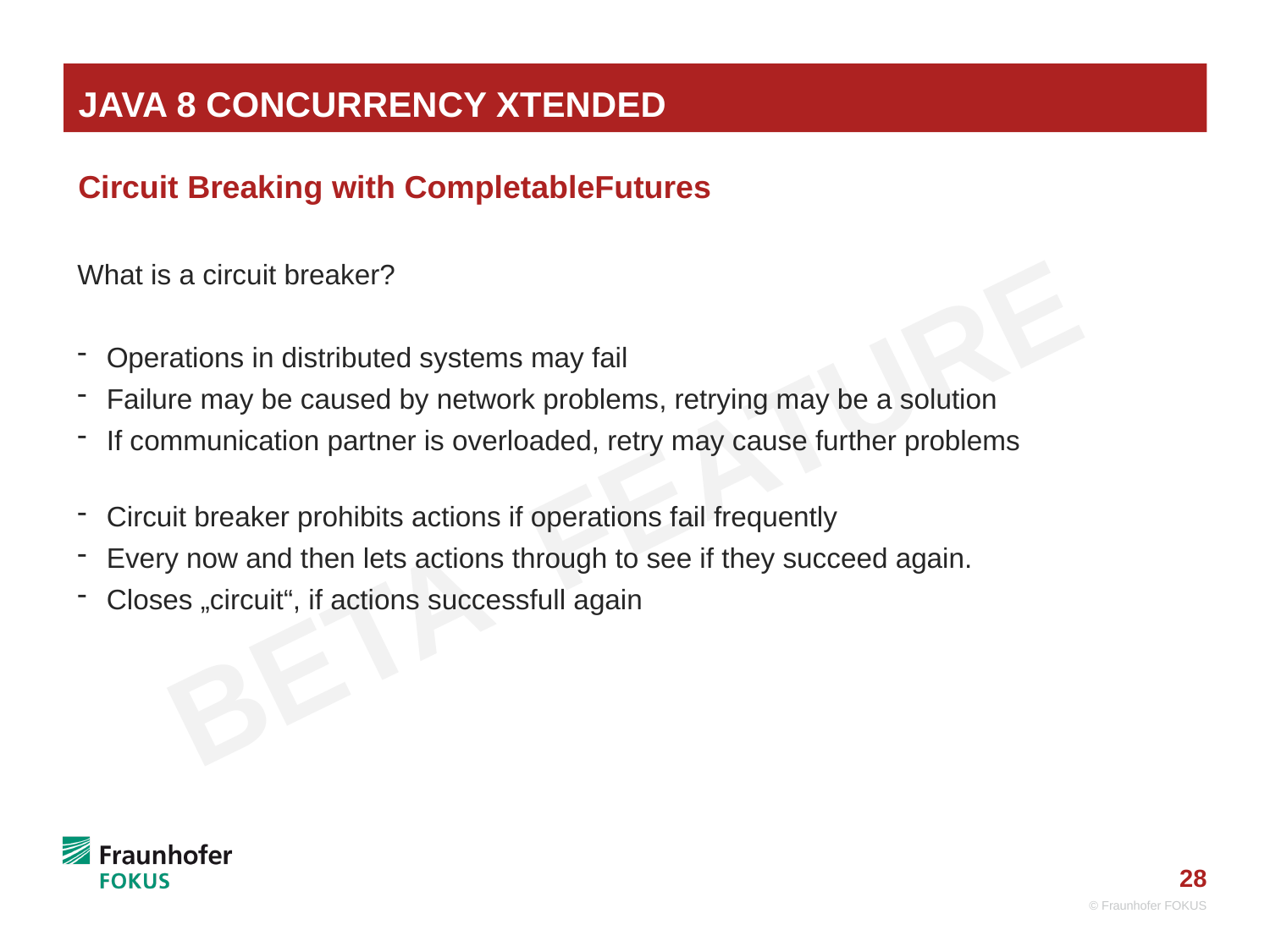

# Java 8 Concurrency Xtended
Circuit Breaking with CompletableFutures
What is a circuit breaker?

Operations in distributed systems may fail
Failure may be caused by network problems, retrying may be a solution
If communication partner is overloaded, retry may cause further problems
Circuit breaker prohibits actions if operations fail frequently
Every now and then lets actions through to see if they succeed again.
Closes „circuit“, if actions successfull again
© Fraunhofer FOKUS